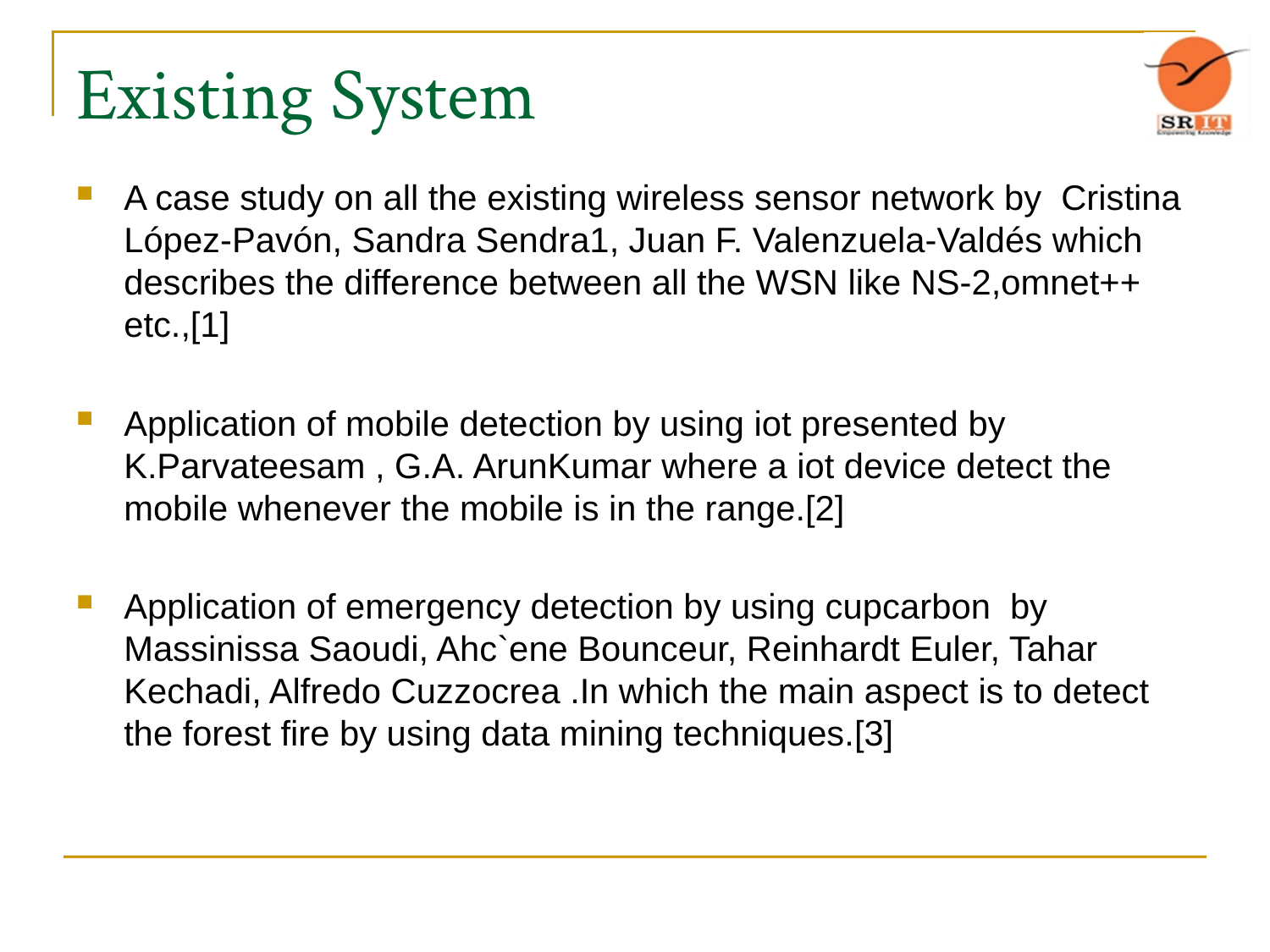

# Existing System
A case study on all the existing wireless sensor network by  Cristina López-Pavón, Sandra Sendra1, Juan F. Valenzuela-Valdés which describes the difference between all the WSN like NS-2,omnet++ etc.,[1]

Application of mobile detection by using iot presented by K.Parvateesam , G.A. ArunKumar where a iot device detect the  mobile whenever the mobile is in the range.[2]

Application of emergency detection by using cupcarbon  by Massinissa Saoudi, Ahc`ene Bounceur, Reinhardt Euler, Tahar Kechadi, Alfredo Cuzzocrea .In which the main aspect is to detect the forest fire by using data mining techniques.[3]